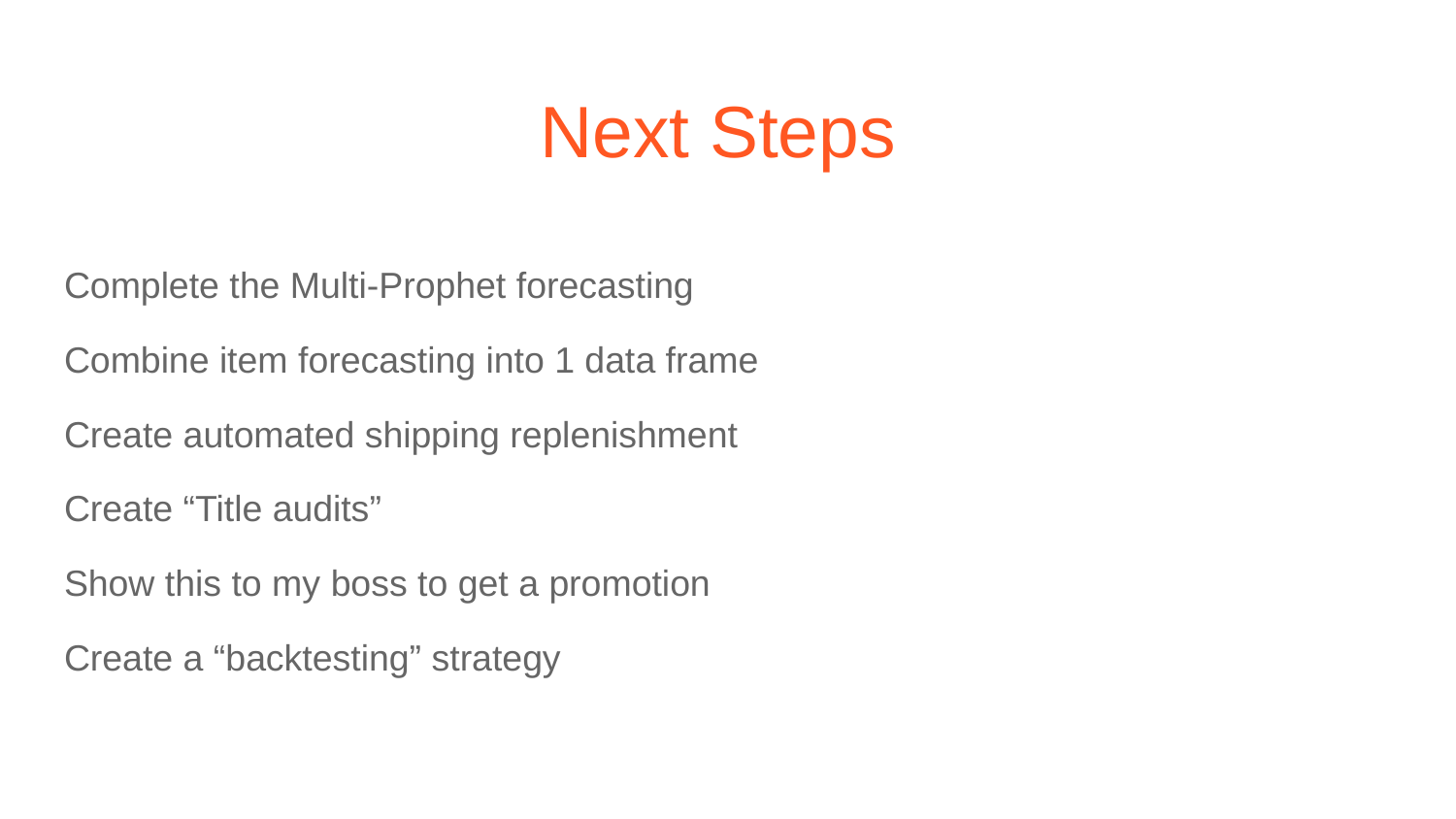

# Next Steps
Complete the Multi-Prophet forecasting
Combine item forecasting into 1 data frame
Create automated shipping replenishment
Create “Title audits”
Show this to my boss to get a promotion
Create a “backtesting” strategy